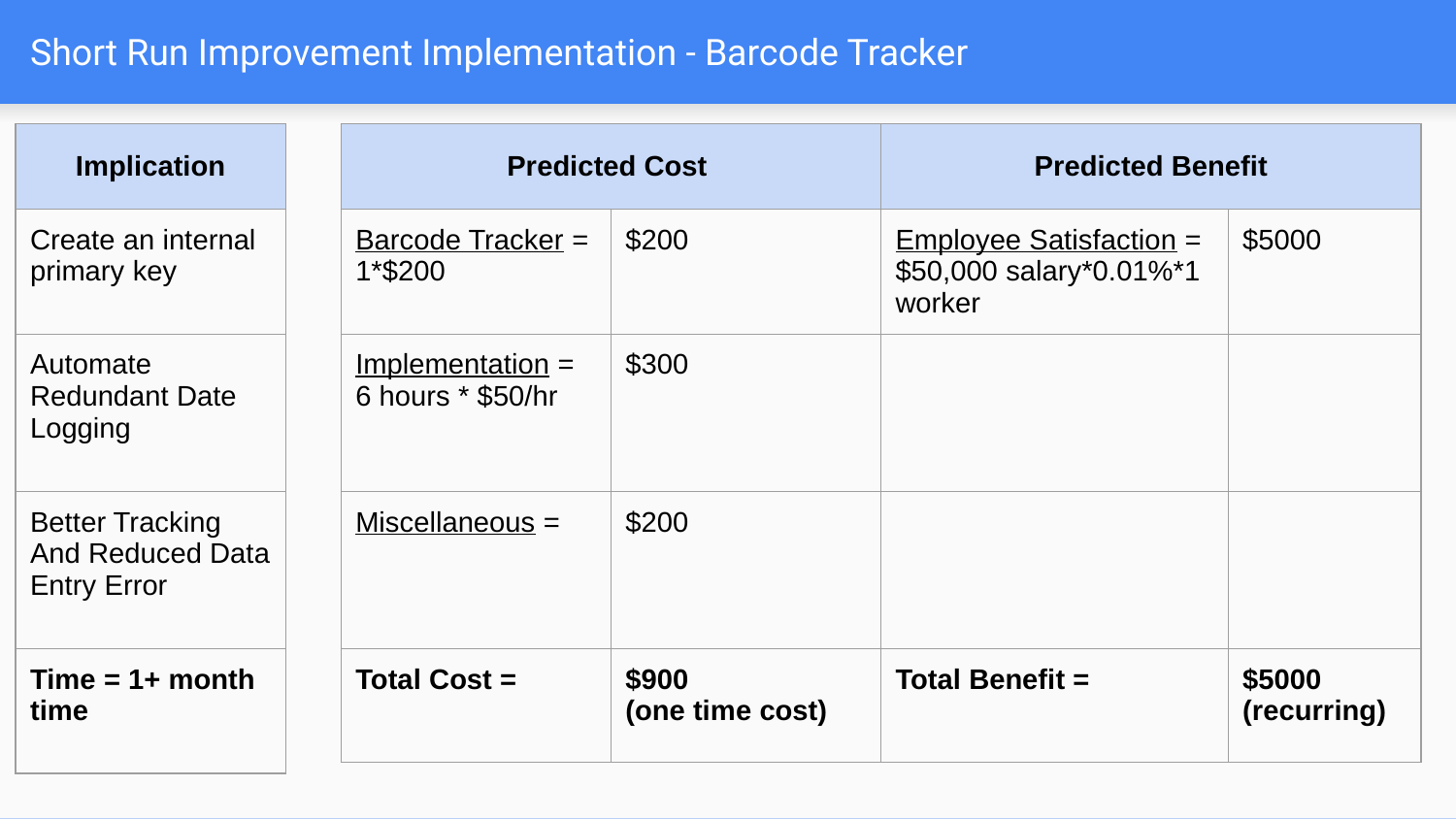

# Short Run Improvement Implementation - Barcode Tracker
| Implication |
| --- |
| Create an internal primary key |
| Automate Redundant Date Logging |
| Better Tracking And Reduced Data Entry Error |
| Time = 1+ month time |
| Predicted Cost |  | Predicted Benefit |  |
| --- | --- | --- | --- |
| Barcode Tracker = 1\*$200 | $200 | Employee Satisfaction = $50,000 salary\*0.01%\*1 worker | $5000 |
| Implementation = 6 hours \* $50/hr | $300 |  |  |
| Miscellaneous = | $200 |  |  |
| Total Cost = | $900 (one time cost) | Total Benefit = | $5000 (recurring) |